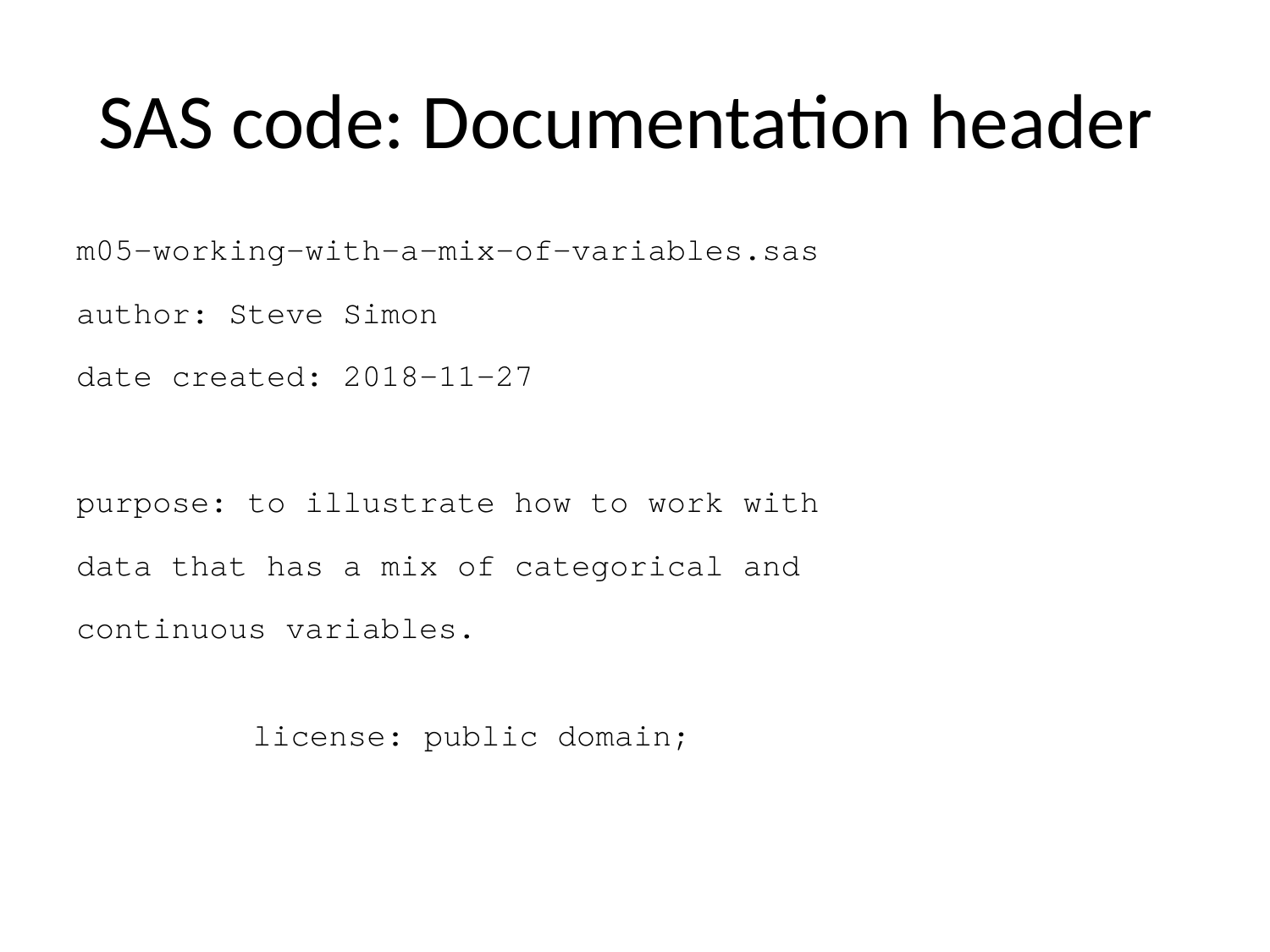

# SAS code: Documentation header
m05-working-with-a-mix-of-variables.sas
author: Steve Simon
date created: 2018-11-27

purpose: to illustrate how to work with
data that has a mix of categorical and
continuous variables.

license: public domain;